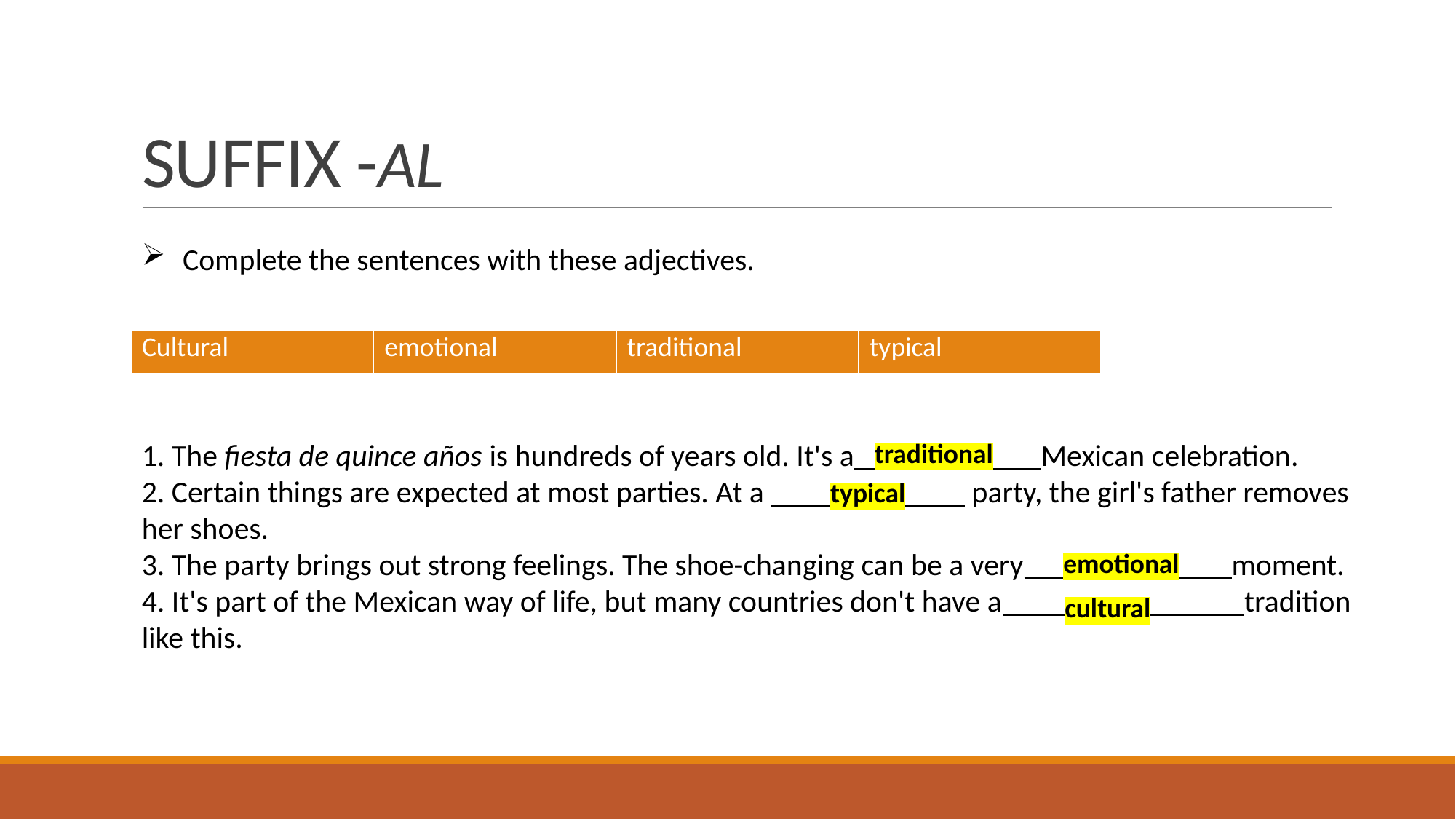

# SUFFIX -AL
Complete the sentences with these adjectives.
| Cultural | emotional | traditional | typical |
| --- | --- | --- | --- |
1. The fiesta de quince años is hundreds of years old. It's a                           Mexican celebration. 
2. Certain things are expected at most parties. At a                              party, the girl's father removes her shoes. 
3. The party brings out strong feelings. The shoe-changing can be a very                              moment. 
4. It's part of the Mexican way of life, but many countries don't have a                                   tradition like this.
traditional
typical
emotional
cultural